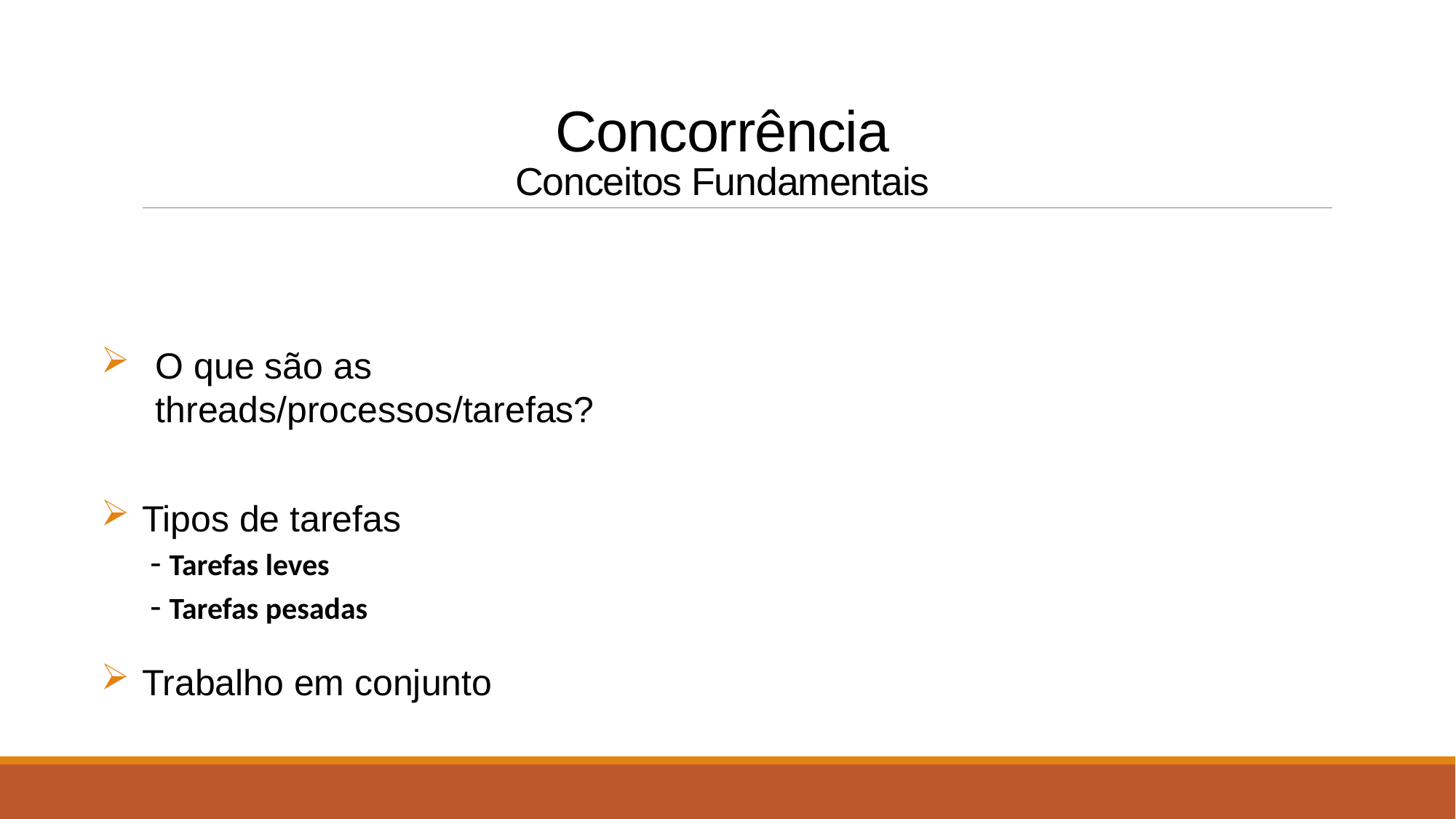

# Concorrência Conceitos Fundamentais
O que são as threads/processos/tarefas?

Tipos de tarefas
      - Tarefas leves
      - Tarefas pesadas

Trabalho em conjunto